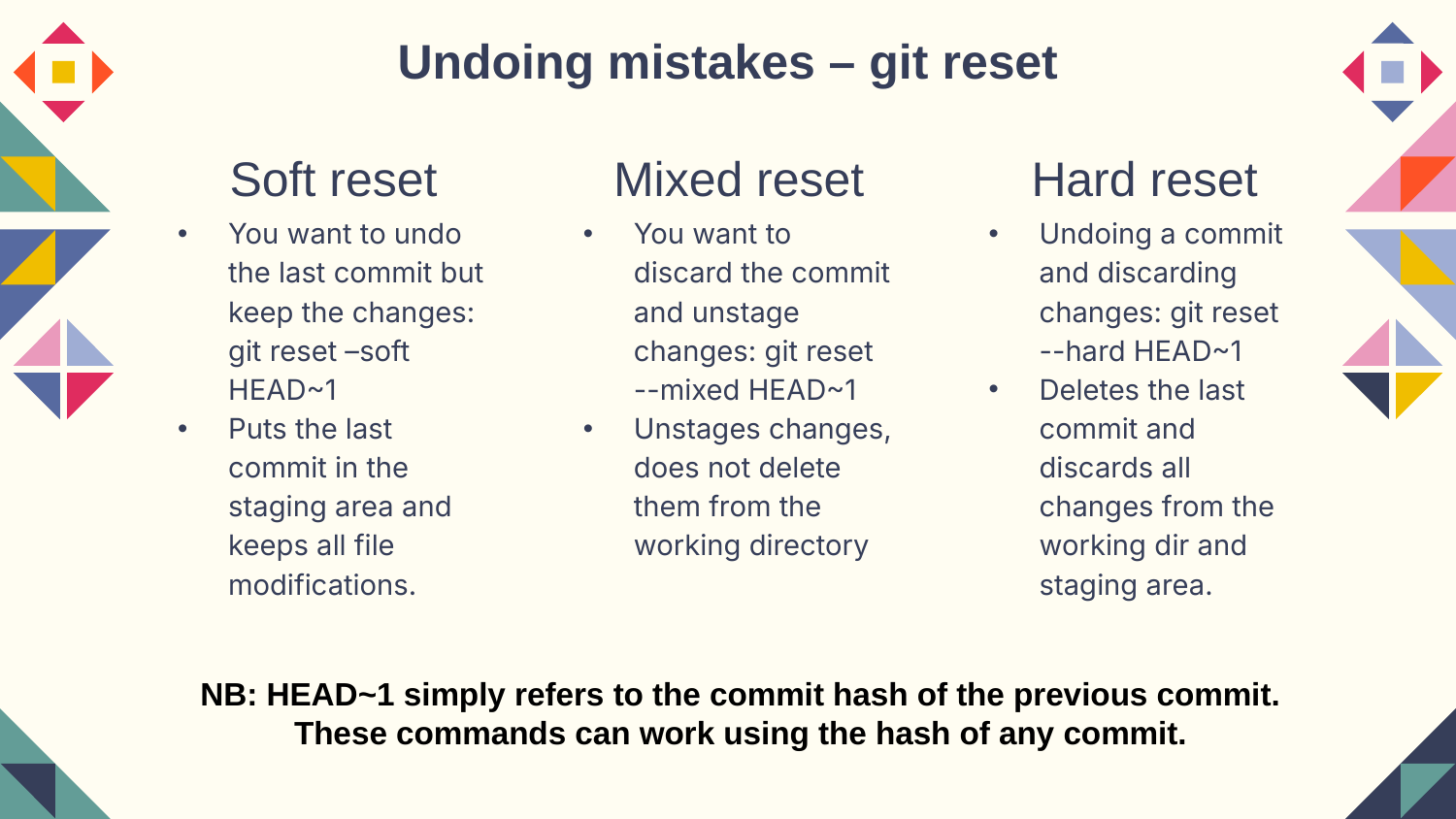

# Undoing mistakes – git reset
Soft reset
Mixed reset
Hard reset
You want to undo the last commit but keep the changes: git reset –soft HEAD~1
Puts the last commit in the staging area and keeps all file modifications.
You want to discard the commit and unstage changes: git reset --mixed HEAD~1
Unstages changes, does not delete them from the working directory
Undoing a commit and discarding changes: git reset --hard HEAD~1
Deletes the last commit and discards all changes from the working dir and staging area.
NB: HEAD~1 simply refers to the commit hash of the previous commit. These commands can work using the hash of any commit.